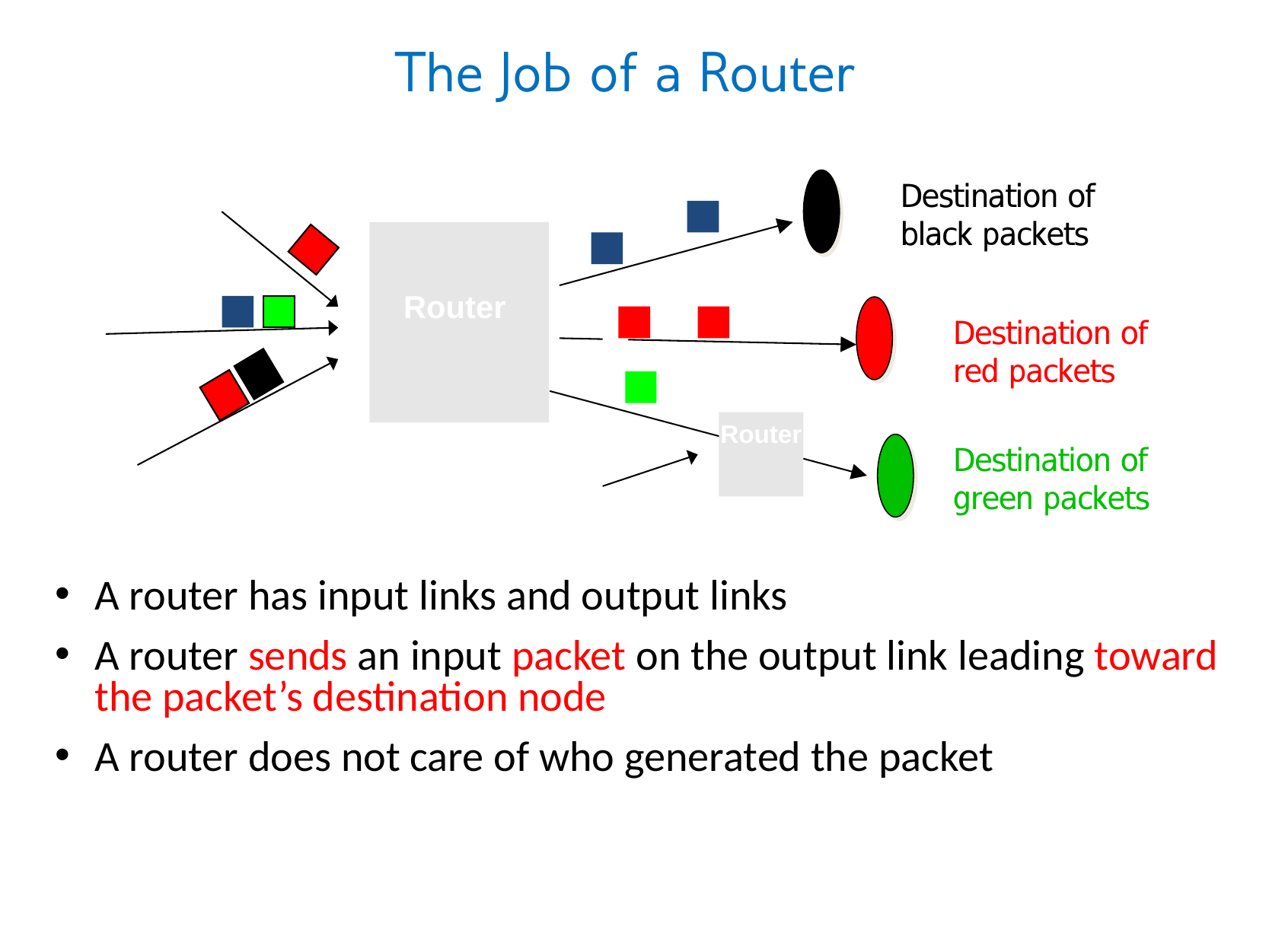

# The Job of a Router
Destination of black packets

Router

Destination of red packets

Router

Destination of green packets

A router has input links and output links
A router sends an input packet on the output link leading toward the packet’s destination node
A router does not care of who generated the packet